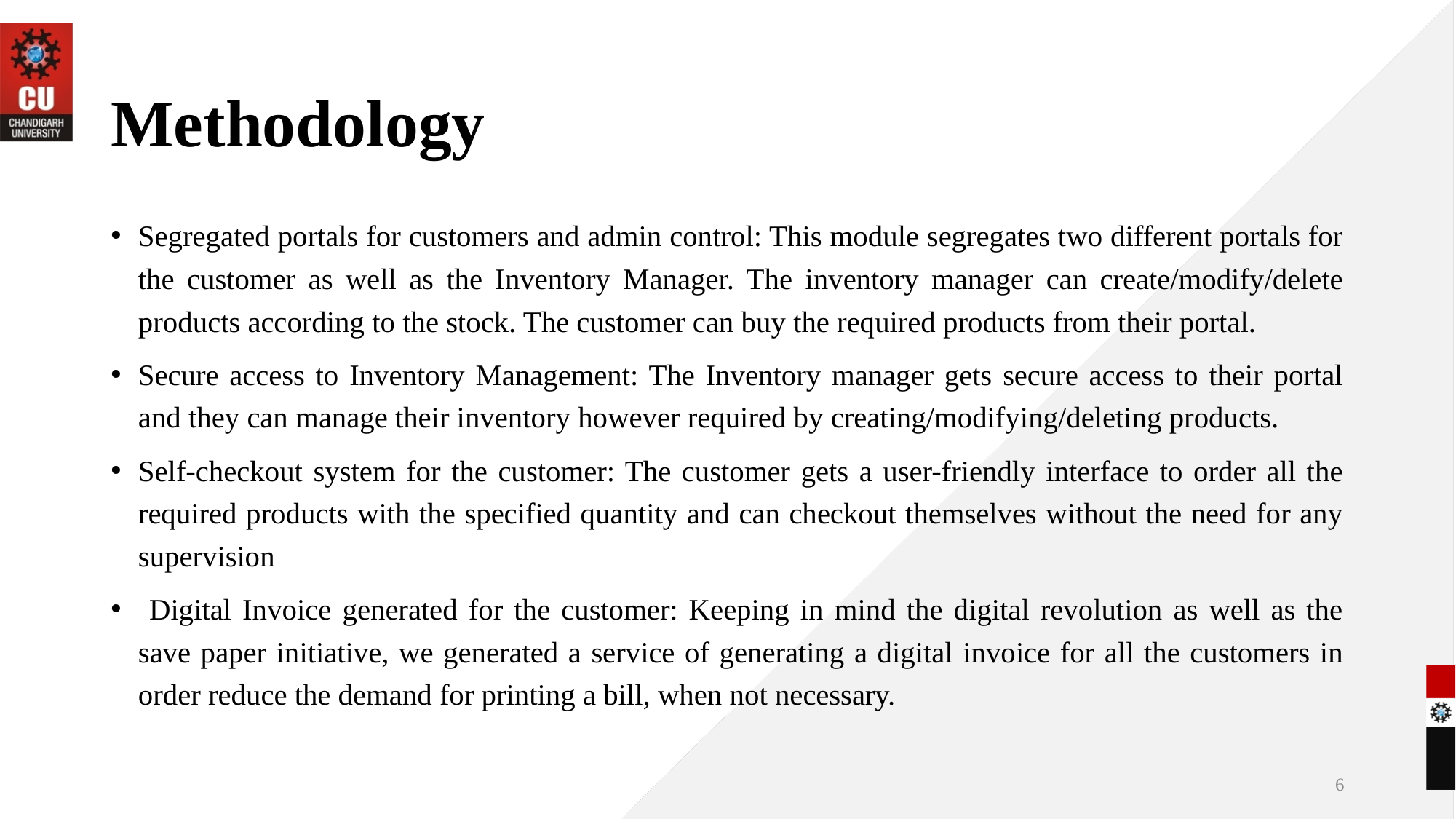

# Methodology
Segregated portals for customers and admin control: This module segregates two different portals for the customer as well as the Inventory Manager. The inventory manager can create/modify/delete products according to the stock. The customer can buy the required products from their portal.
Secure access to Inventory Management: The Inventory manager gets secure access to their portal and they can manage their inventory however required by creating/modifying/deleting products.
Self-checkout system for the customer: The customer gets a user-friendly interface to order all the required products with the specified quantity and can checkout themselves without the need for any supervision
 Digital Invoice generated for the customer: Keeping in mind the digital revolution as well as the save paper initiative, we generated a service of generating a digital invoice for all the customers in order reduce the demand for printing a bill, when not necessary.
6